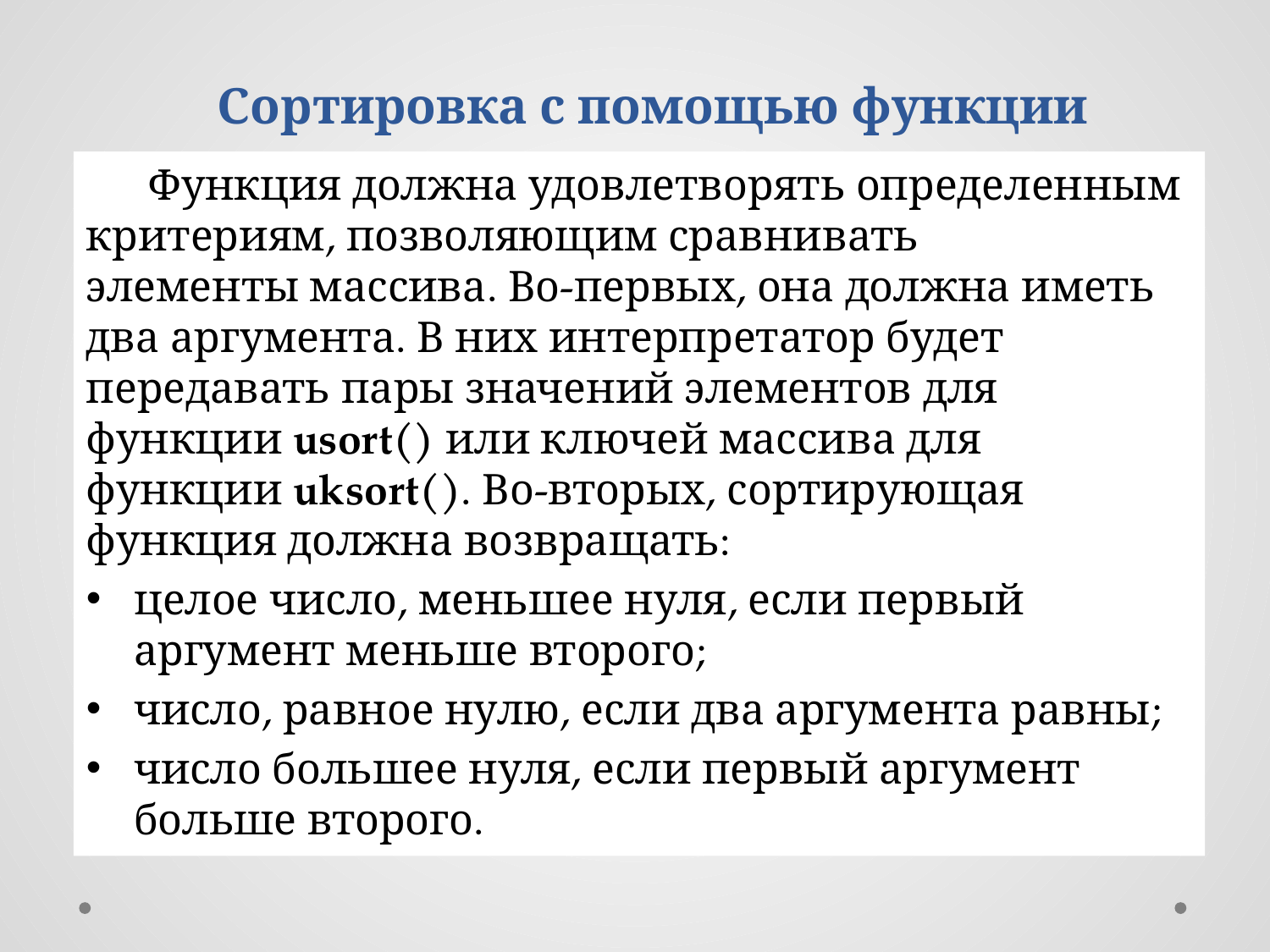

Сортировка с помощью функции
Функция должна удовлетворять определенным критериям, позволяющим сравнивать элементы массива. Во-первых, она должна иметь два аргумента. В них интерпретатор будет передавать пары значений элементов для функции usort() или ключей массива для функции uksort(). Во-вторых, сортирующая функция должна возвращать:
целое число, меньшее нуля, если первый аргумент меньше второго;
число, равное нулю, если два аргумента равны;
число большее нуля, если первый аргумент больше второго.